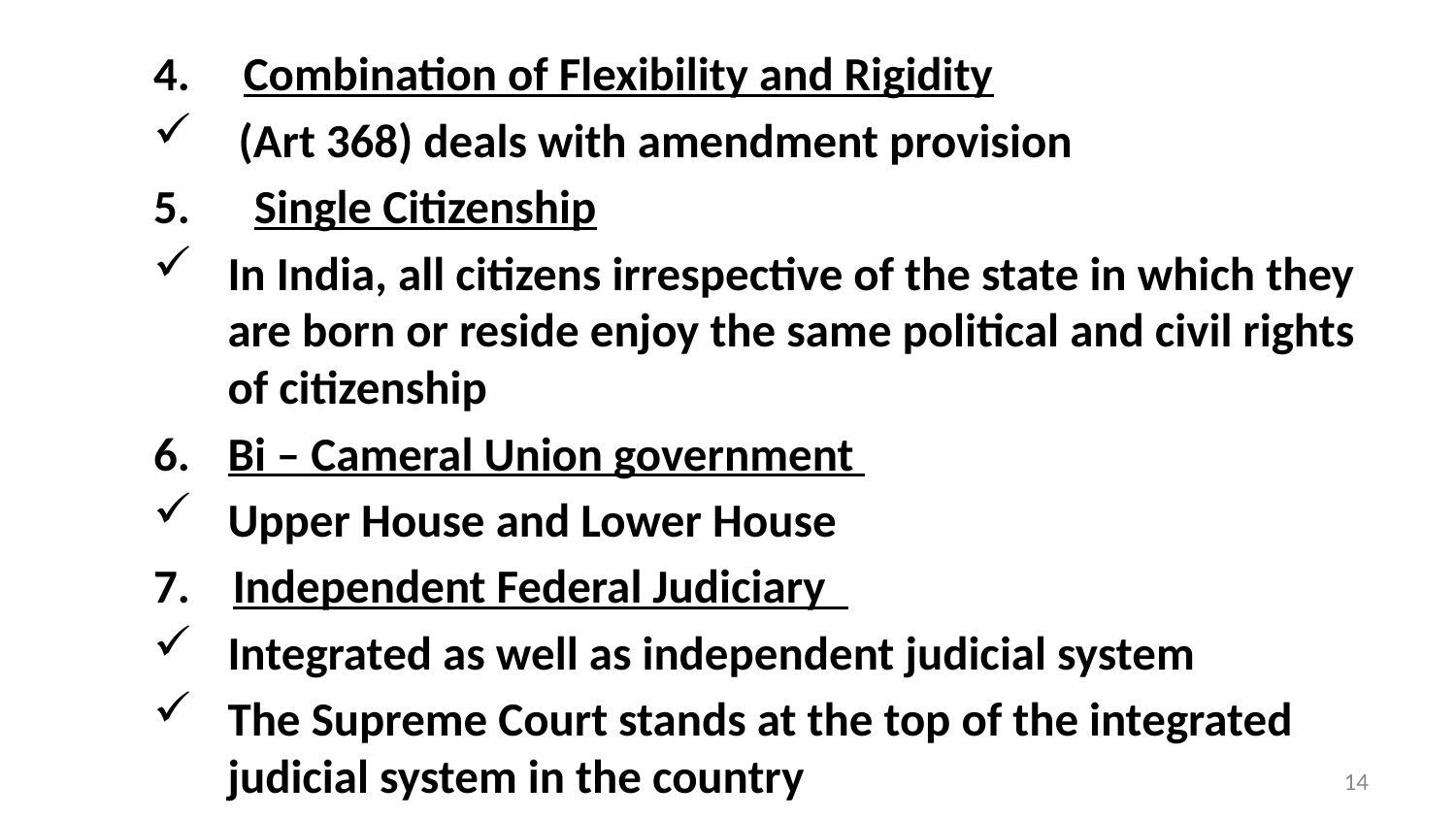

4.     Combination of Flexibility and Rigidity
 (Art 368) deals with amendment provision
5.      Single Citizenship
In India, all citizens irrespective of the state in which they are born or reside enjoy the same political and civil rights of citizenship
Bi – Cameral Union government
Upper House and Lower House
7.    Independent Federal Judiciary
Integrated as well as independent judicial system
The Supreme Court stands at the top of the integrated judicial system in the country

14